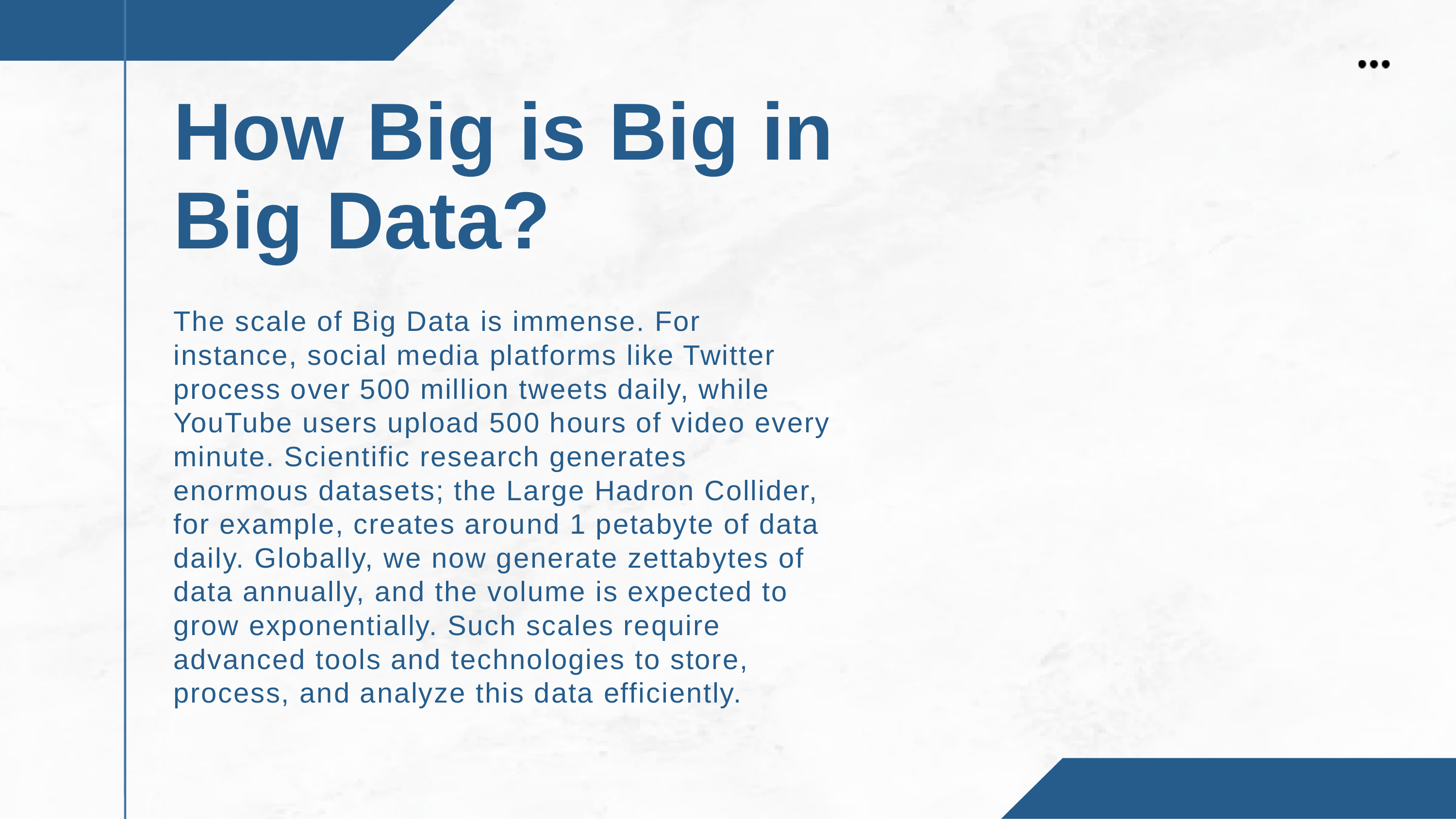

How Big is Big in Big Data?
The scale of Big Data is immense. For instance, social media platforms like Twitter process over 500 million tweets daily, while YouTube users upload 500 hours of video every minute. Scientific research generates enormous datasets; the Large Hadron Collider, for example, creates around 1 petabyte of data daily. Globally, we now generate zettabytes of data annually, and the volume is expected to grow exponentially. Such scales require advanced tools and technologies to store, process, and analyze this data efficiently.